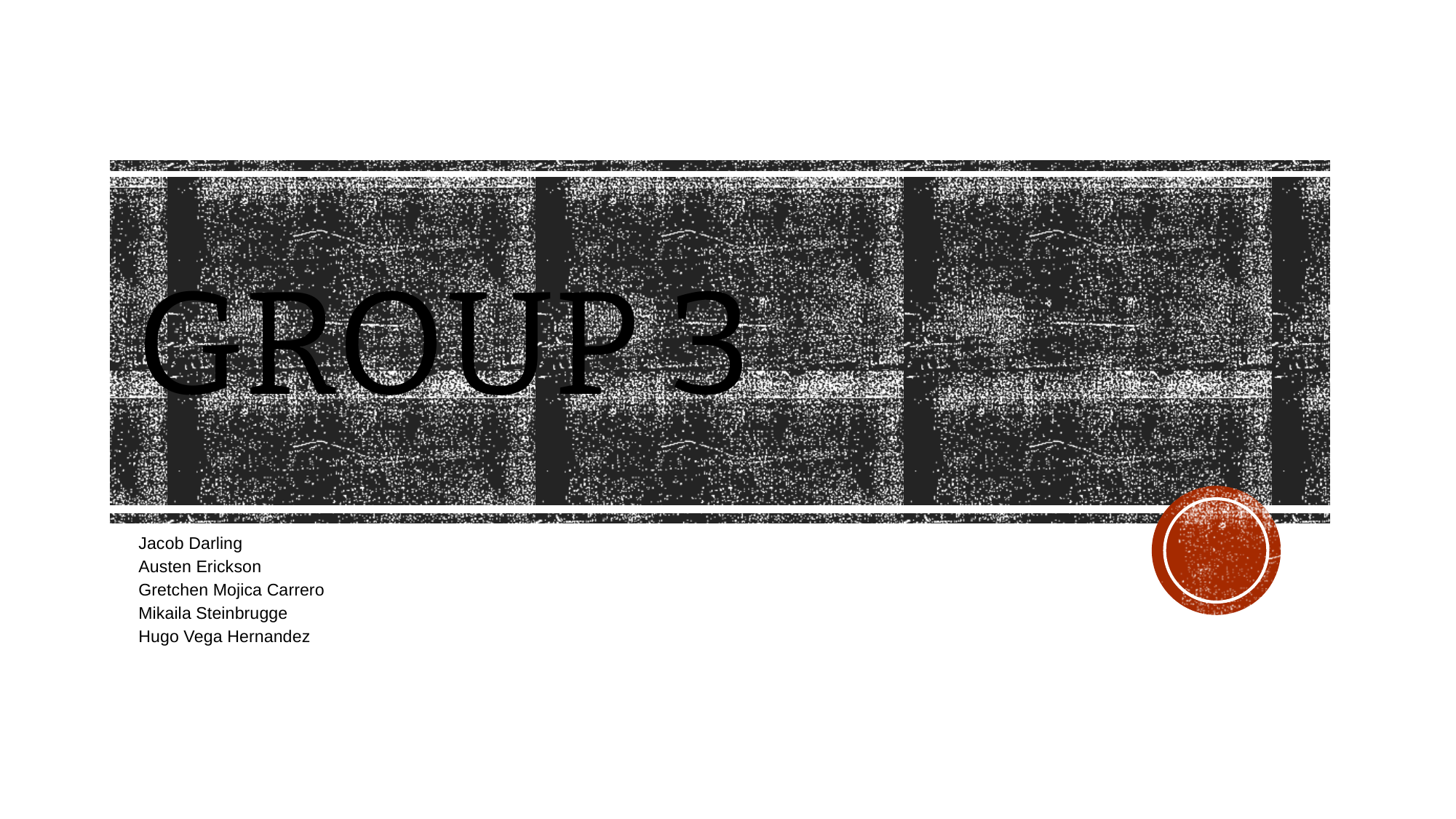

# Group 3
Jacob Darling
Austen Erickson
Gretchen Mojica Carrero
Mikaila Steinbrugge
Hugo Vega Hernandez